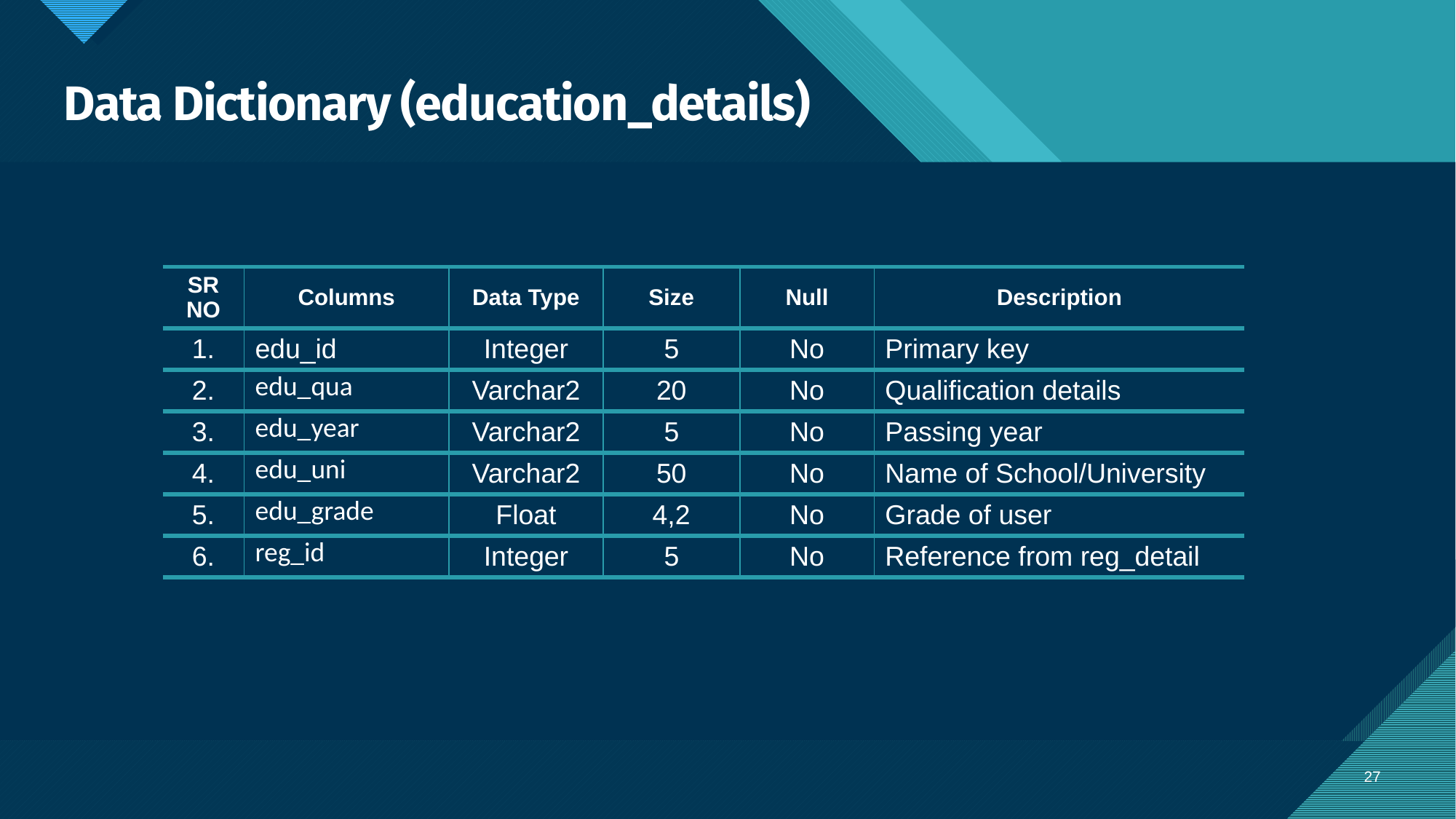

# Data Dictionary (education_details)
| SR NO | Columns | Data Type | Size | Null | Description |
| --- | --- | --- | --- | --- | --- |
| 1. | edu\_id | Integer | 5 | No | Primary key |
| 2. | edu\_qua | Varchar2 | 20 | No | Qualification details |
| 3. | edu\_year | Varchar2 | 5 | No | Passing year |
| 4. | edu\_uni | Varchar2 | 50 | No | Name of School/University |
| 5. | edu\_grade | Float | 4,2 | No | Grade of user |
| 6. | reg\_id | Integer | 5 | No | Reference from reg\_detail |
27